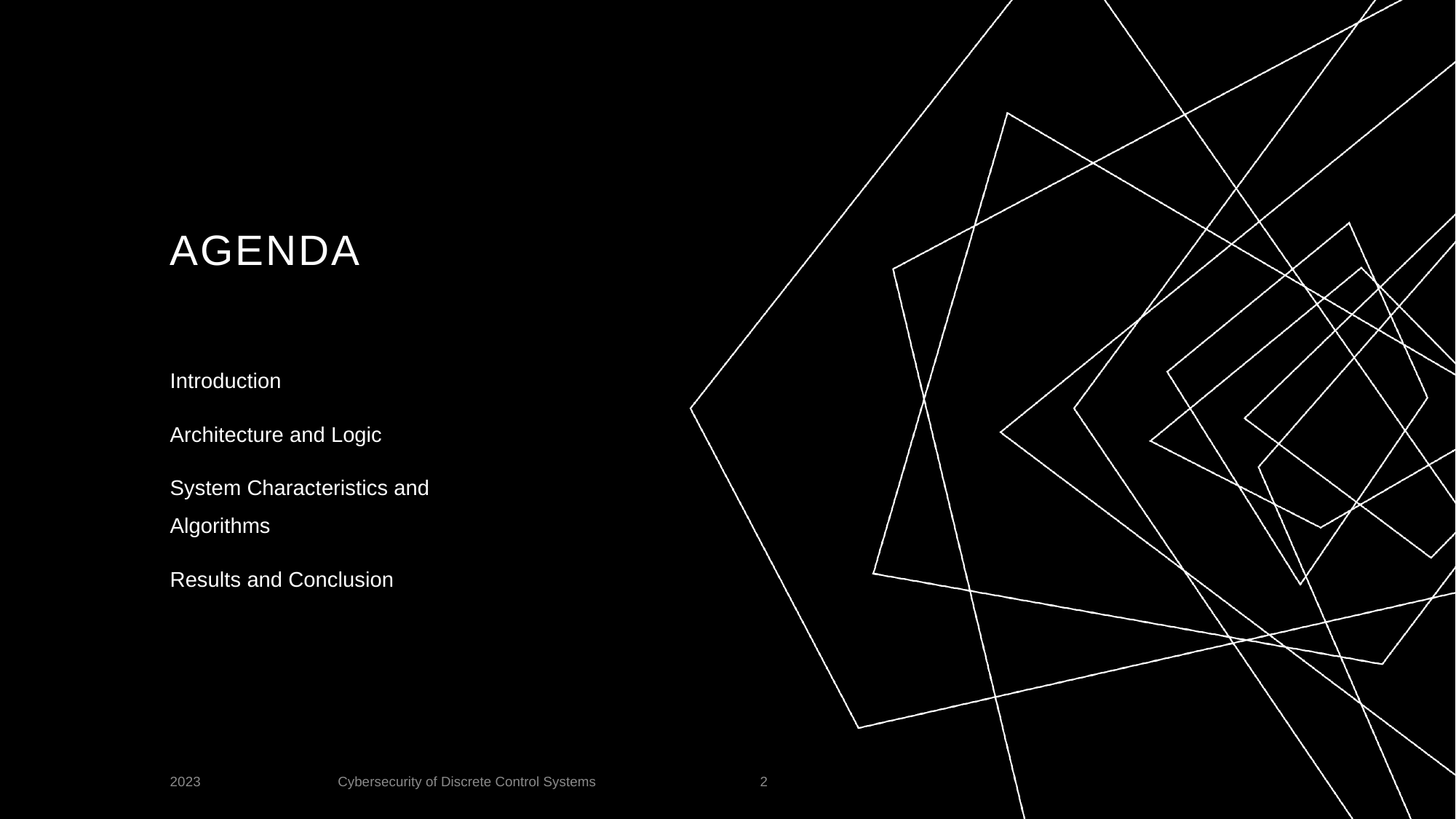

# AGENDA
Introduction
Architecture and Logic
System Characteristics and Algorithms
Results and Conclusion
Cybersecurity of Discrete Control Systems
2023
2